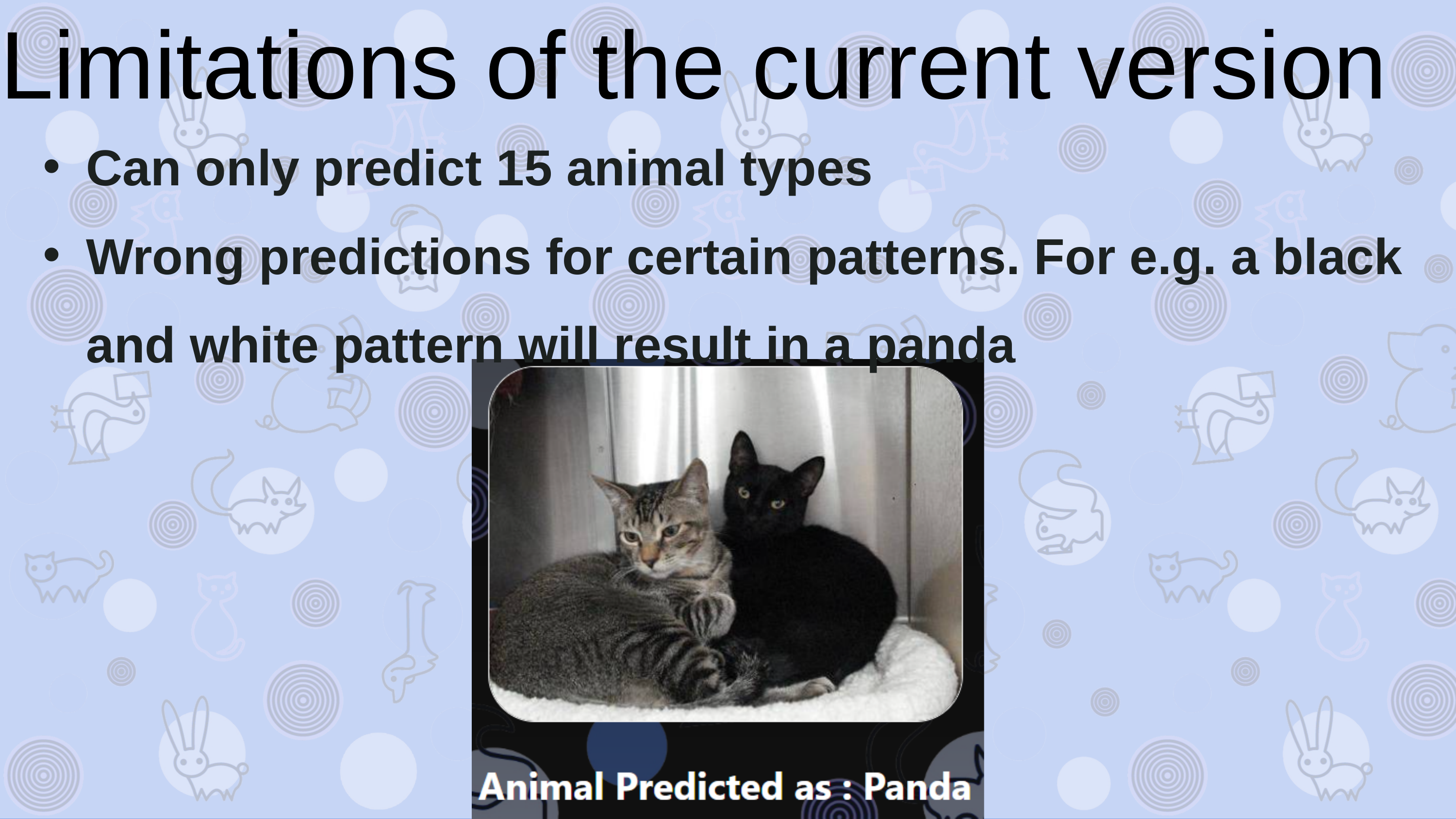

Limitations of the current version
Can only predict 15 animal types
Wrong predictions for certain patterns. For e.g. a black and white pattern will result in a panda